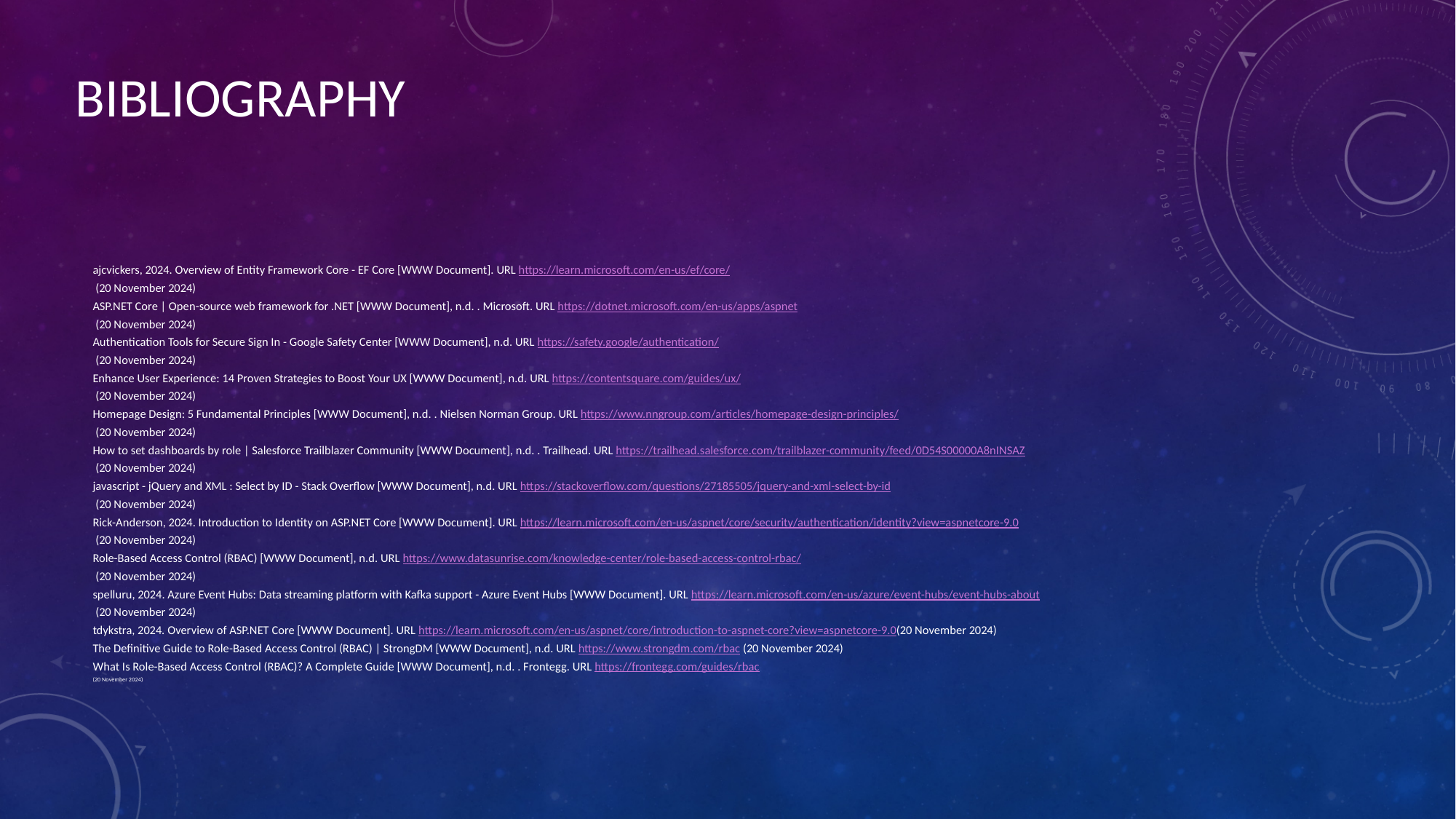

# bibliography
ajcvickers, 2024. Overview of Entity Framework Core - EF Core [WWW Document]. URL https://learn.microsoft.com/en-us/ef/core/
 (20 November 2024)
ASP.NET Core | Open-source web framework for .NET [WWW Document], n.d. . Microsoft. URL https://dotnet.microsoft.com/en-us/apps/aspnet
 (20 November 2024)
Authentication Tools for Secure Sign In - Google Safety Center [WWW Document], n.d. URL https://safety.google/authentication/
 (20 November 2024)
Enhance User Experience: 14 Proven Strategies to Boost Your UX [WWW Document], n.d. URL https://contentsquare.com/guides/ux/
 (20 November 2024)
Homepage Design: 5 Fundamental Principles [WWW Document], n.d. . Nielsen Norman Group. URL https://www.nngroup.com/articles/homepage-design-principles/
 (20 November 2024)
How to set dashboards by role | Salesforce Trailblazer Community [WWW Document], n.d. . Trailhead. URL https://trailhead.salesforce.com/trailblazer-community/feed/0D54S00000A8nINSAZ
 (20 November 2024)
javascript - jQuery and XML : Select by ID - Stack Overflow [WWW Document], n.d. URL https://stackoverflow.com/questions/27185505/jquery-and-xml-select-by-id
 (20 November 2024)
Rick-Anderson, 2024. Introduction to Identity on ASP.NET Core [WWW Document]. URL https://learn.microsoft.com/en-us/aspnet/core/security/authentication/identity?view=aspnetcore-9.0
 (20 November 2024)
Role-Based Access Control (RBAC) [WWW Document], n.d. URL https://www.datasunrise.com/knowledge-center/role-based-access-control-rbac/
 (20 November 2024)
spelluru, 2024. Azure Event Hubs: Data streaming platform with Kafka support - Azure Event Hubs [WWW Document]. URL https://learn.microsoft.com/en-us/azure/event-hubs/event-hubs-about
 (20 November 2024)
tdykstra, 2024. Overview of ASP.NET Core [WWW Document]. URL https://learn.microsoft.com/en-us/aspnet/core/introduction-to-aspnet-core?view=aspnetcore-9.0(20 November 2024)
The Definitive Guide to Role-Based Access Control (RBAC) | StrongDM [WWW Document], n.d. URL https://www.strongdm.com/rbac (20 November 2024)
What Is Role-Based Access Control (RBAC)? A Complete Guide [WWW Document], n.d. . Frontegg. URL https://frontegg.com/guides/rbac
(20 November 2024)